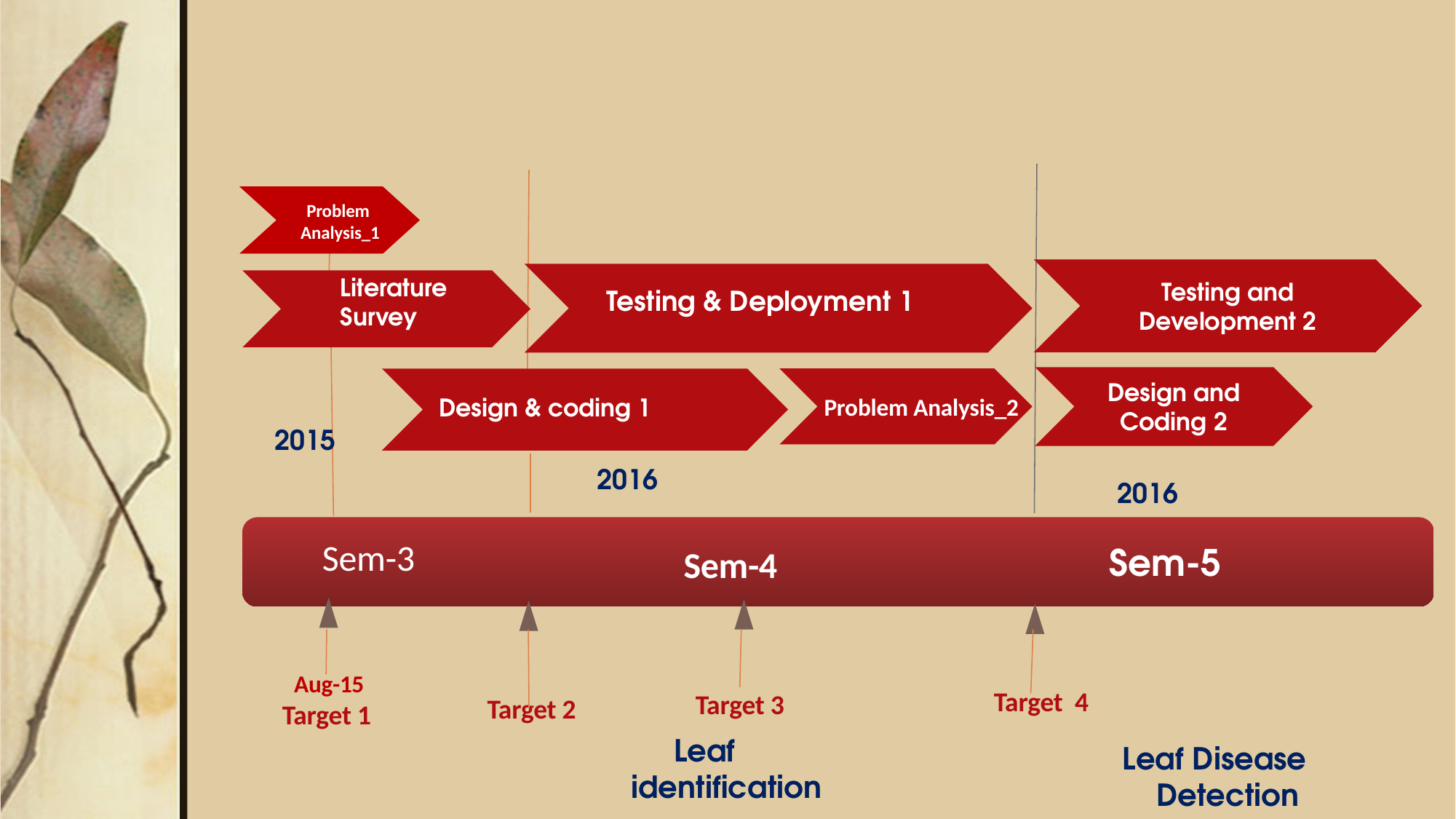

Problem
 Analysis_1

Testing and Development 2

Literature    Survey

Testing & Deployment 1

Design and Coding 2

Problem Analysis_2

Design & coding 1

2015
2015
2016

2016
2016

Today
						Sem-5
Sem-3
Sem-4

Aug-15

Leaf Disease       Detection
Target  4
Target 3
Target 2

     Leaf identification
Target 1